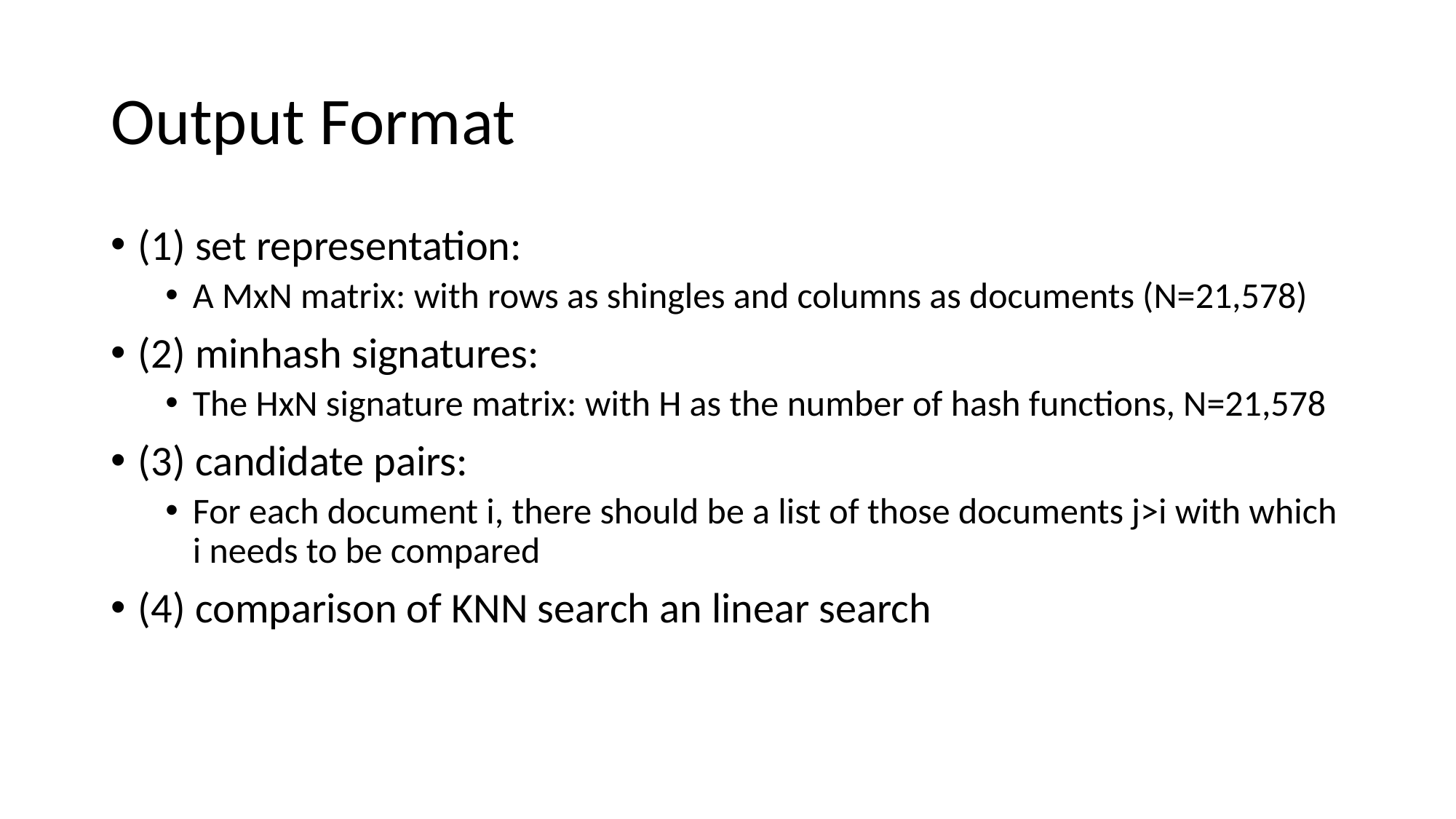

# Output Format
(1) set representation:
A MxN matrix: with rows as shingles and columns as documents (N=21,578)
(2) minhash signatures:
The HxN signature matrix: with H as the number of hash functions, N=21,578
(3) candidate pairs:
For each document i, there should be a list of those documents j>i with which i needs to be compared
(4) comparison of KNN search an linear search